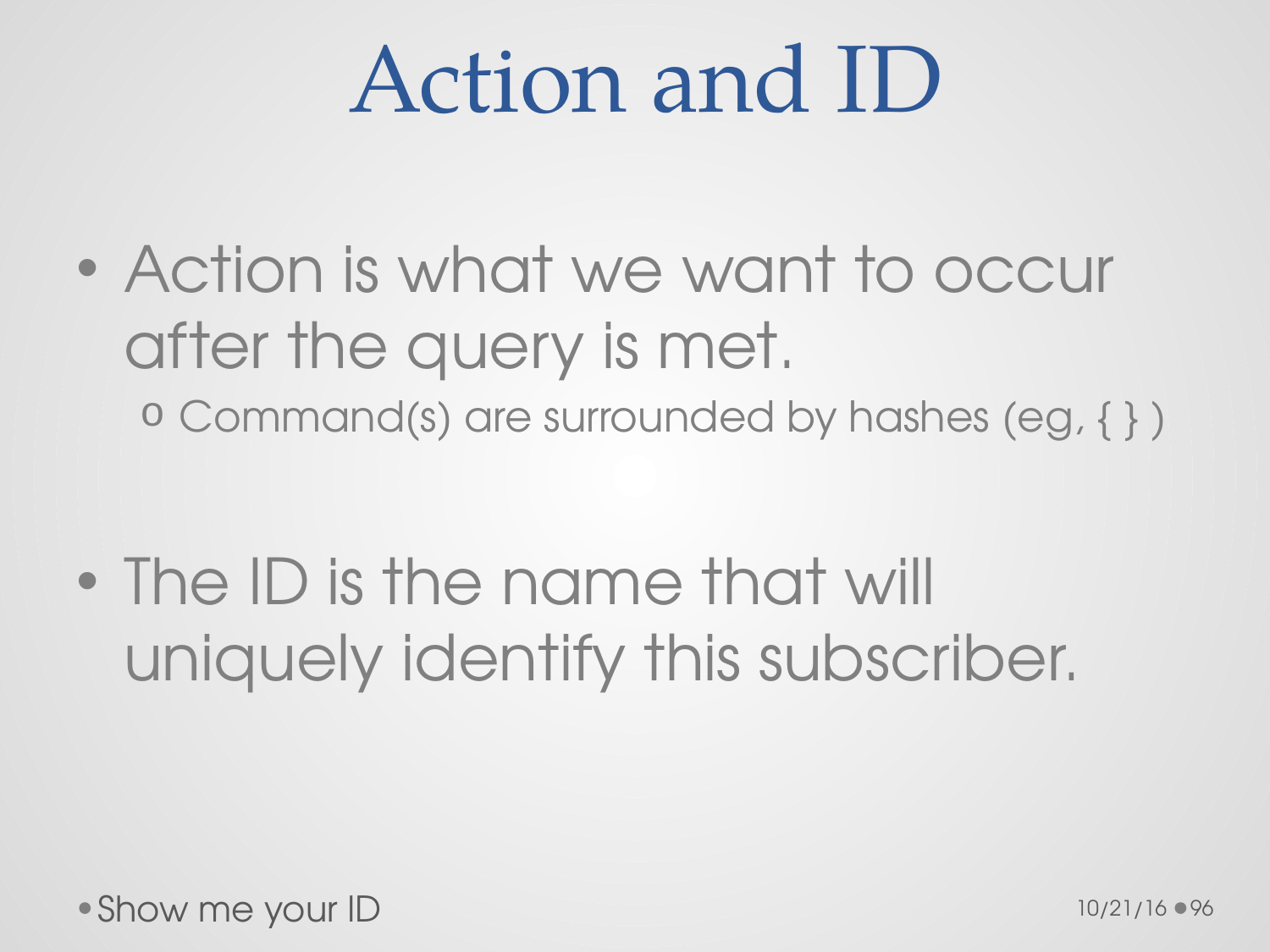

# Action and ID
Action is what we want to occur after the query is met.
Command(s) are surrounded by hashes (eg, { } )

The ID is the name that will uniquely identify this subscriber.
Show me your ID
10/21/16
96